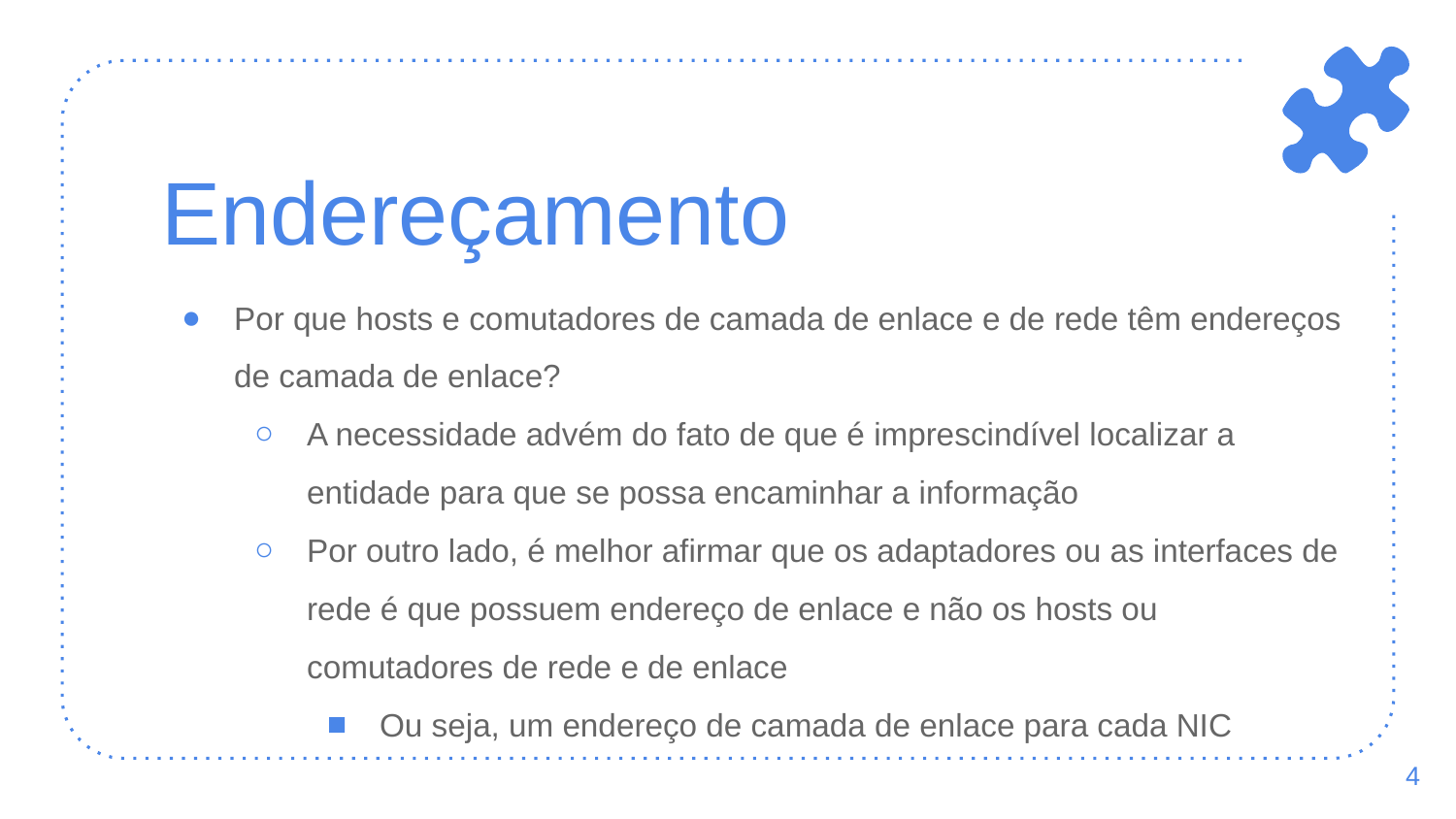

# Endereçamento
Por que hosts e comutadores de camada de enlace e de rede têm endereços de camada de enlace?
A necessidade advém do fato de que é imprescindível localizar a entidade para que se possa encaminhar a informação
Por outro lado, é melhor afirmar que os adaptadores ou as interfaces de rede é que possuem endereço de enlace e não os hosts ou comutadores de rede e de enlace
Ou seja, um endereço de camada de enlace para cada NIC
4